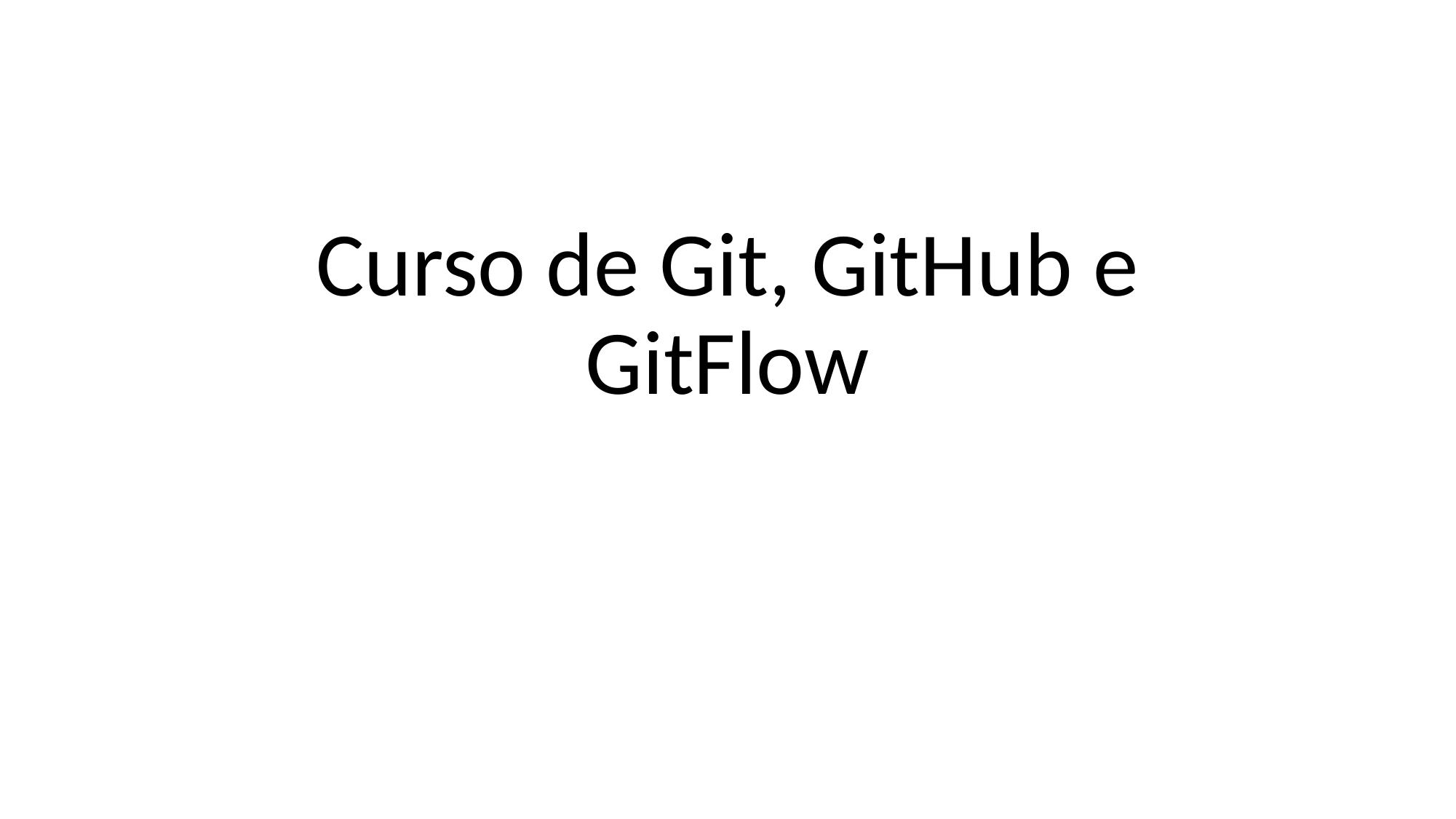

# Curso de Git, GitHub e GitFlow